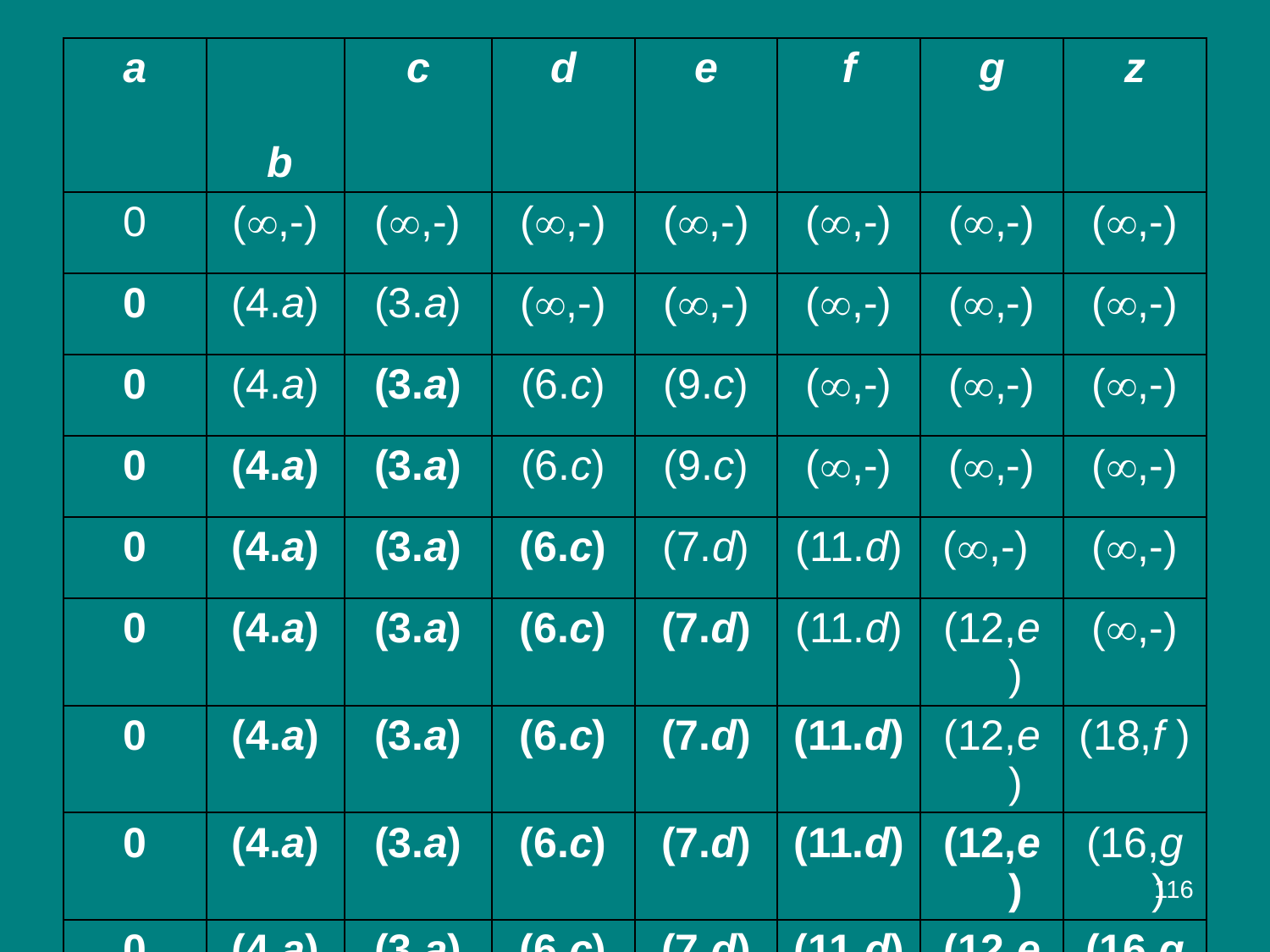

| a | b | c | d | e | f | g | z |
| --- | --- | --- | --- | --- | --- | --- | --- |
| 0 | (∞,-) | (∞,-) | (∞,-) | (∞,-) | (∞,-) | (∞,-) | (∞,-) |
| 0 | (4.a) | (3.a) | (∞,-) | (∞,-) | (∞,-) | (∞,-) | (∞,-) |
| 0 | (4.a) | (3.a) | (6.c) | (9.c) | (∞,-) | (∞,-) | (∞,-) |
| 0 | (4.a) | (3.a) | (6.c) | (9.c) | (∞,-) | (∞,-) | (∞,-) |
| 0 | (4.a) | (3.a) | (6.c) | (7.d) | (11.d) | (∞,-) | (∞,-) |
| 0 | (4.a) | (3.a) | (6.c) | (7.d) | (11.d) | (12,e ) | (∞,-) |
| 0 | (4.a) | (3.a) | (6.c) | (7.d) | (11.d) | (12,e ) | (18,f ) |
| 0 | (4.a) | (3.a) | (6.c) | (7.d) | (11.d) | (12,e ) | (16,g ) |
| 0 | (4.a) | (3.a) | (6.c) | (7.d) | (11.d) | (12,e ) | (16,g ) |
116